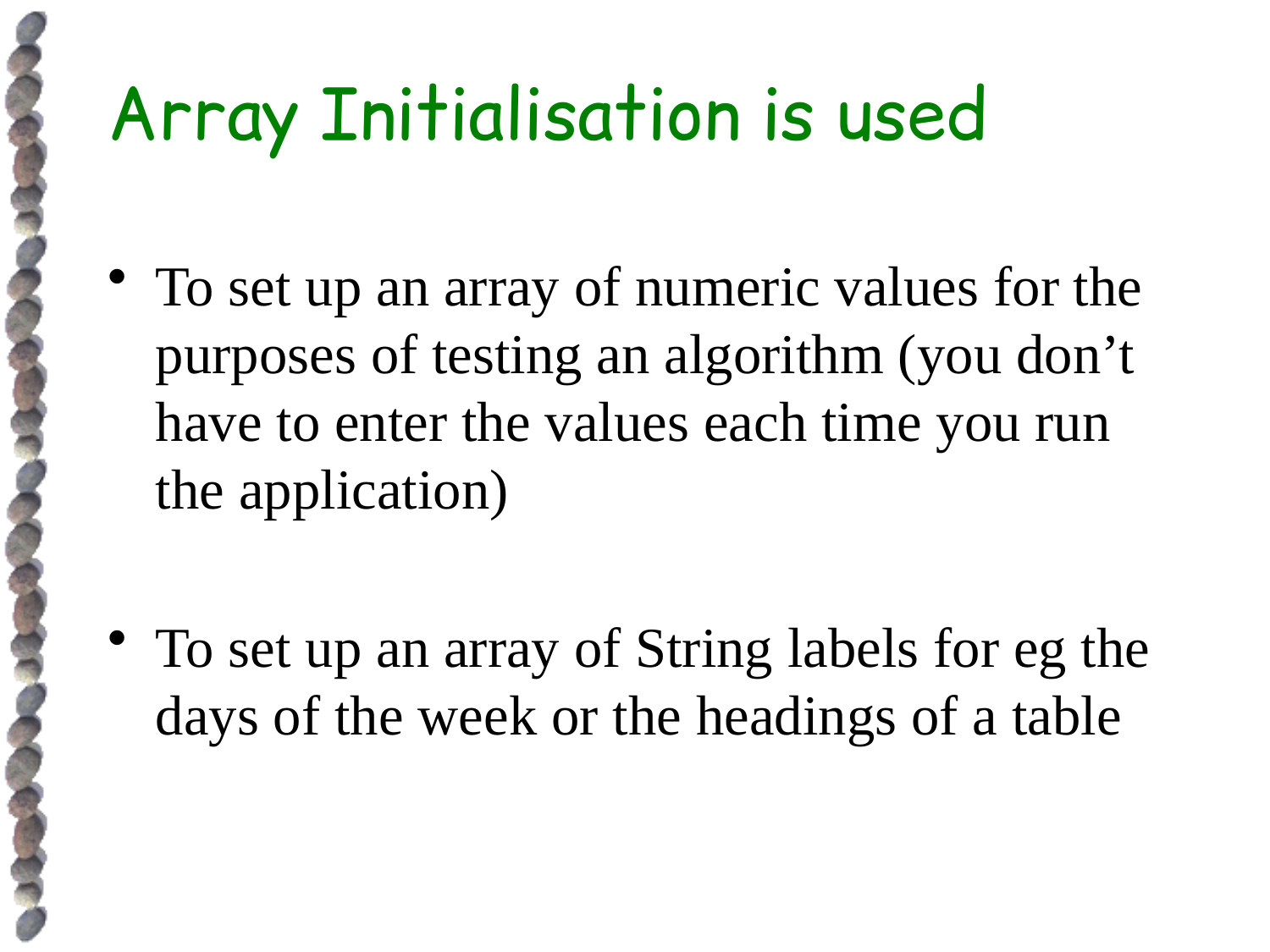

# Array Initialisation is used
To set up an array of numeric values for the purposes of testing an algorithm (you don’t have to enter the values each time you run the application)

To set up an array of String labels for eg the days of the week or the headings of a table